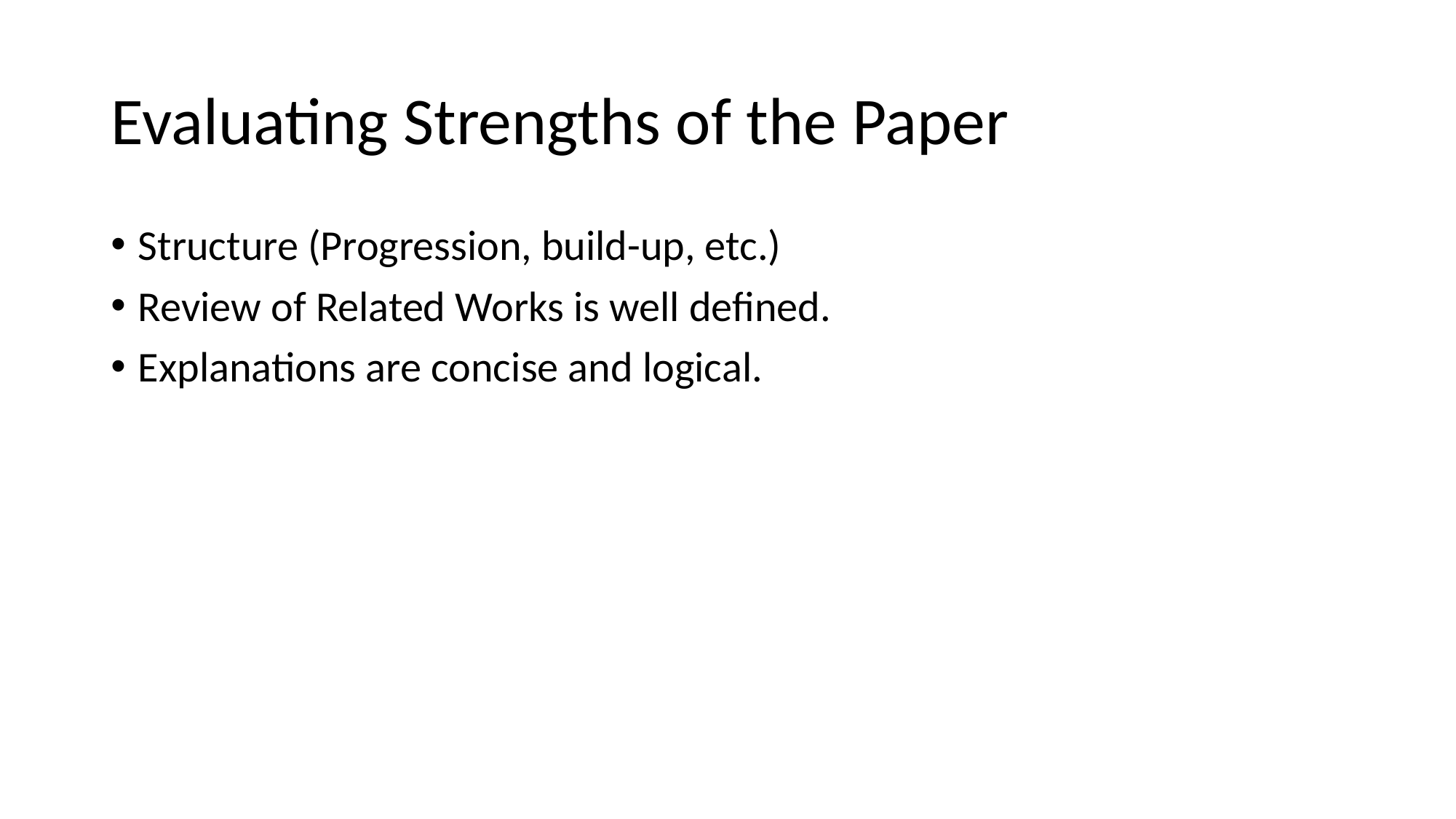

# Evaluating Strengths of the Paper
Structure (Progression, build-up, etc.)
Review of Related Works is well defined.
Explanations are concise and logical.